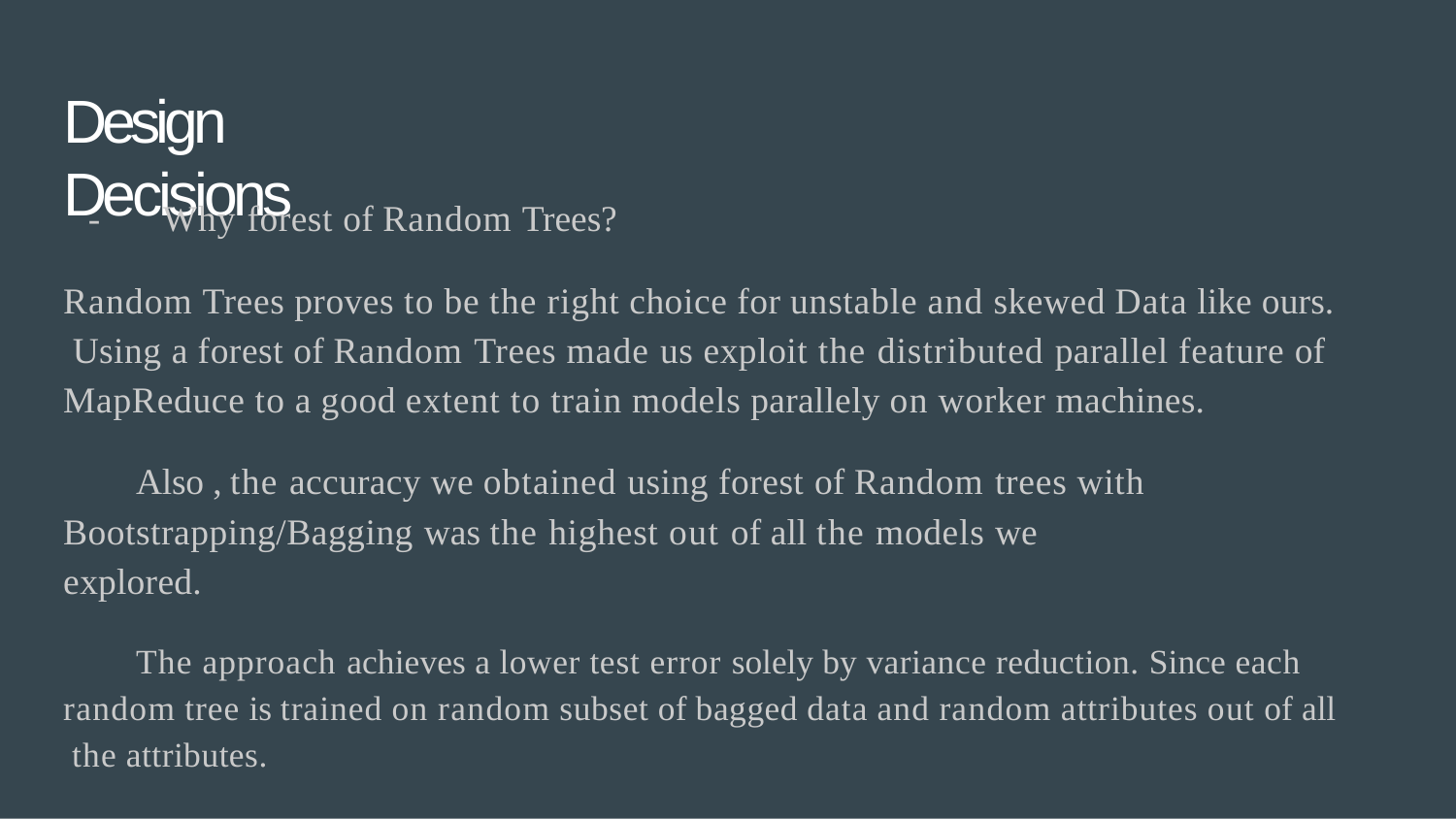

# Design Decisions
-	Why forest of Random Trees?
Random Trees proves to be the right choice for unstable and skewed Data like ours.  Using a forest of Random Trees made us exploit the distributed parallel feature of  MapReduce to a good extent to train models parallely on worker machines.
Also , the accuracy we obtained using forest of Random trees with  Bootstrapping/Bagging was the highest out of all the models we explored.
The approach achieves a lower test error solely by variance reduction. Since each  random tree is trained on random subset of bagged data and random attributes out of all  the attributes.